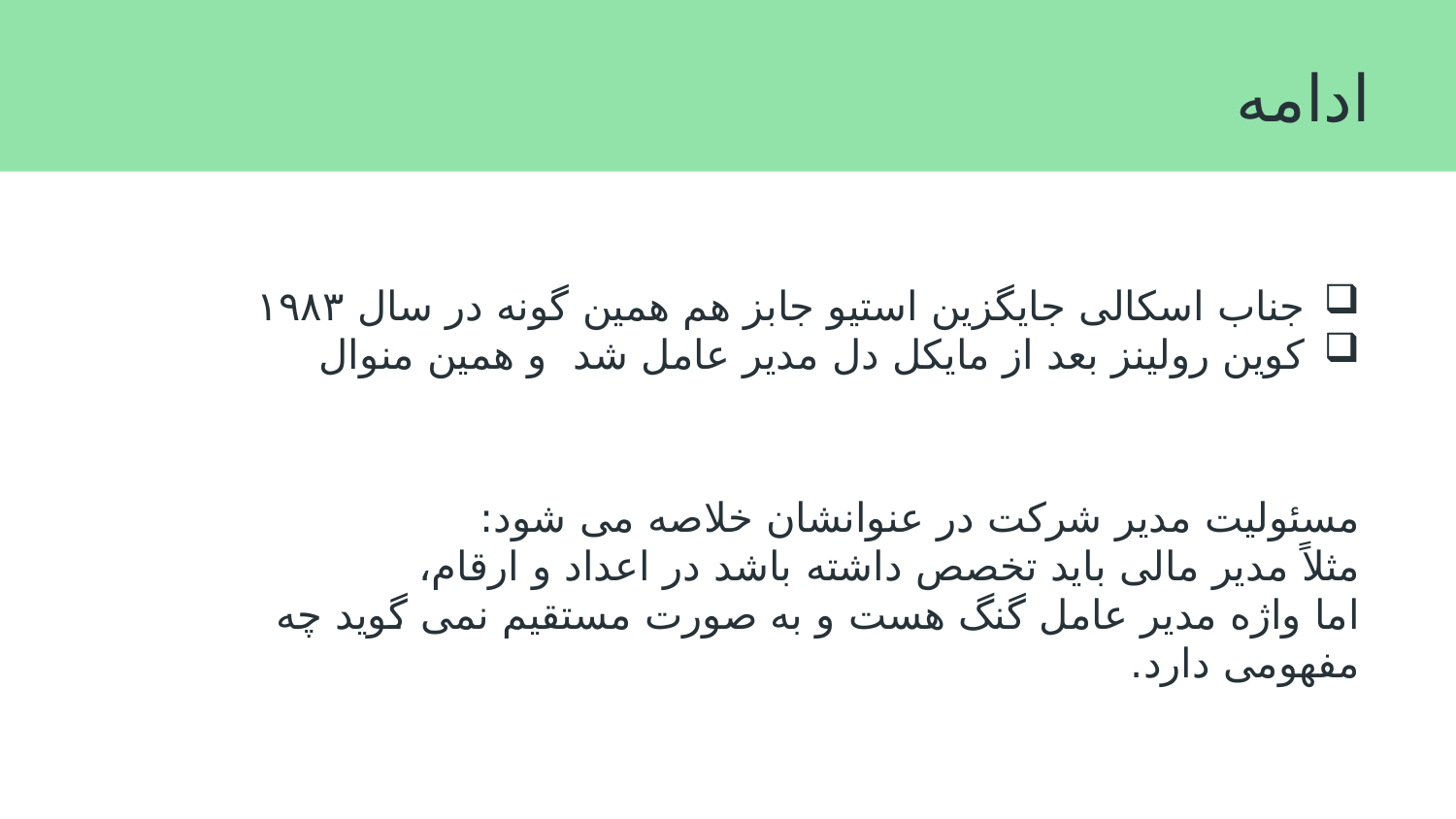

ادامه
جناب اسکالی جایگزین استیو جابز هم همین گونه در سال ۱۹۸۳
کوین رولینز بعد از مایکل دل مدیر عامل شد  و همین منوال
مسئولیت مدیر شرکت در عنوانشان خلاصه می شود:
مثلاً مدیر مالی باید تخصص داشته باشد در اعداد و ارقام،
اما واژه مدیر عامل گنگ هست و به صورت مستقیم نمی گوید چه مفهومی دارد.